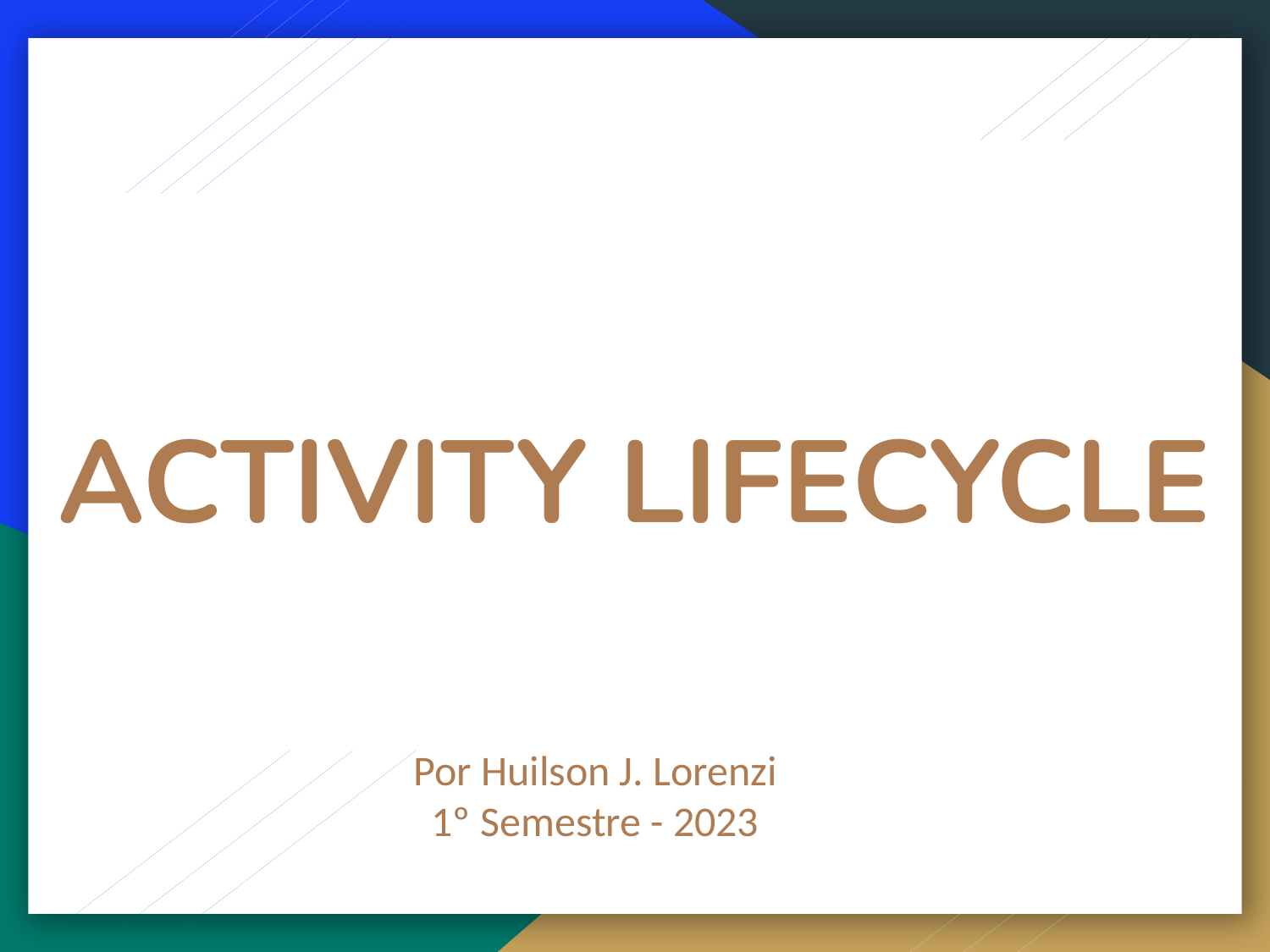

# ACTIVITY LIFECYCLE
Por Huilson J. Lorenzi
1º Semestre - 2023